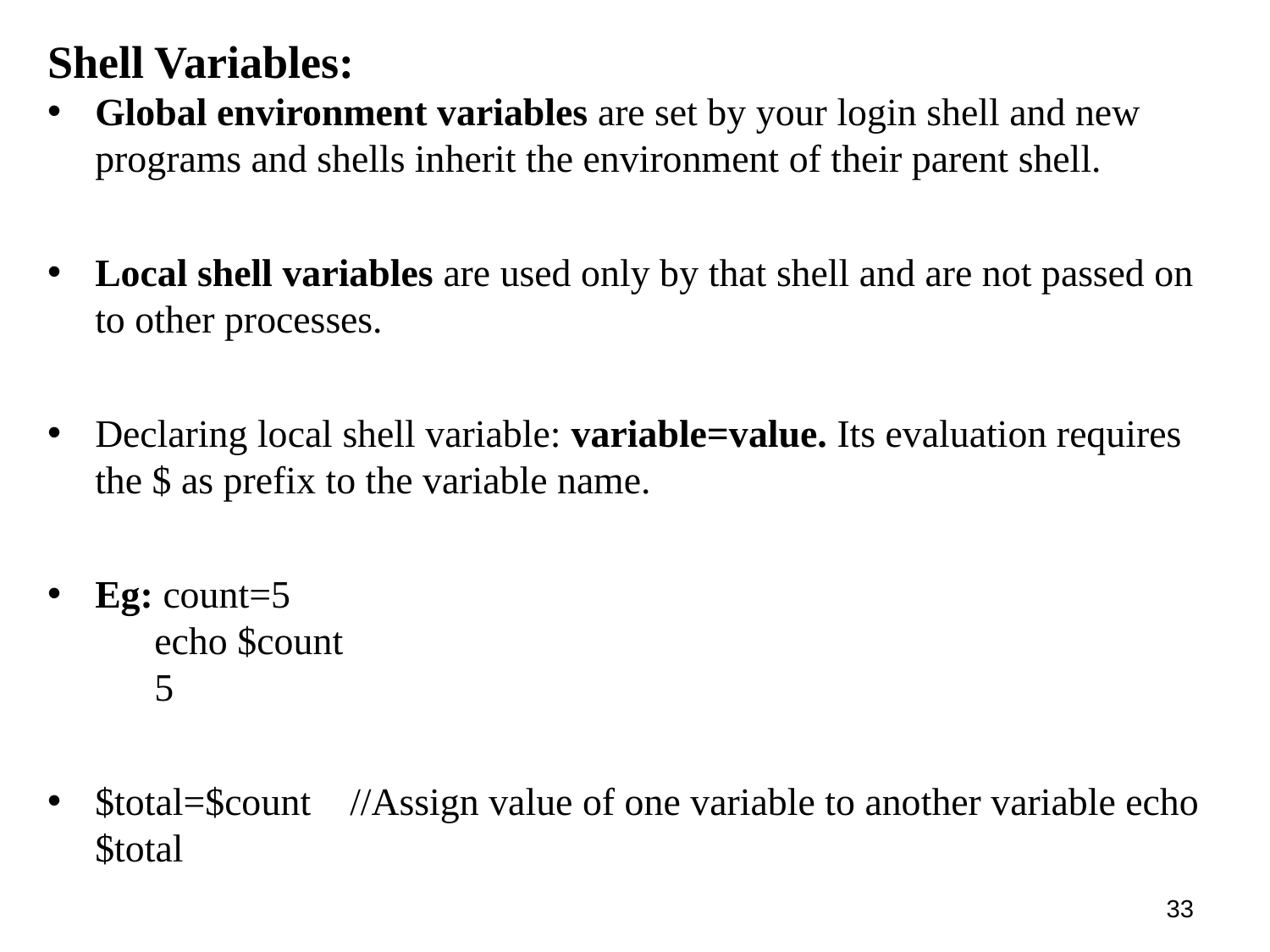

Shell Variables:
Global environment variables are set by your login shell and new programs and shells inherit the environment of their parent shell.

Local shell variables are used only by that shell and are not passed on to other processes.

Declaring local shell variable: variable=value. Its evaluation requires the $ as prefix to the variable name.

Eg: count=5
           echo $count
           5

$total=$count    //Assign value of one variable to another variable echo $total
33